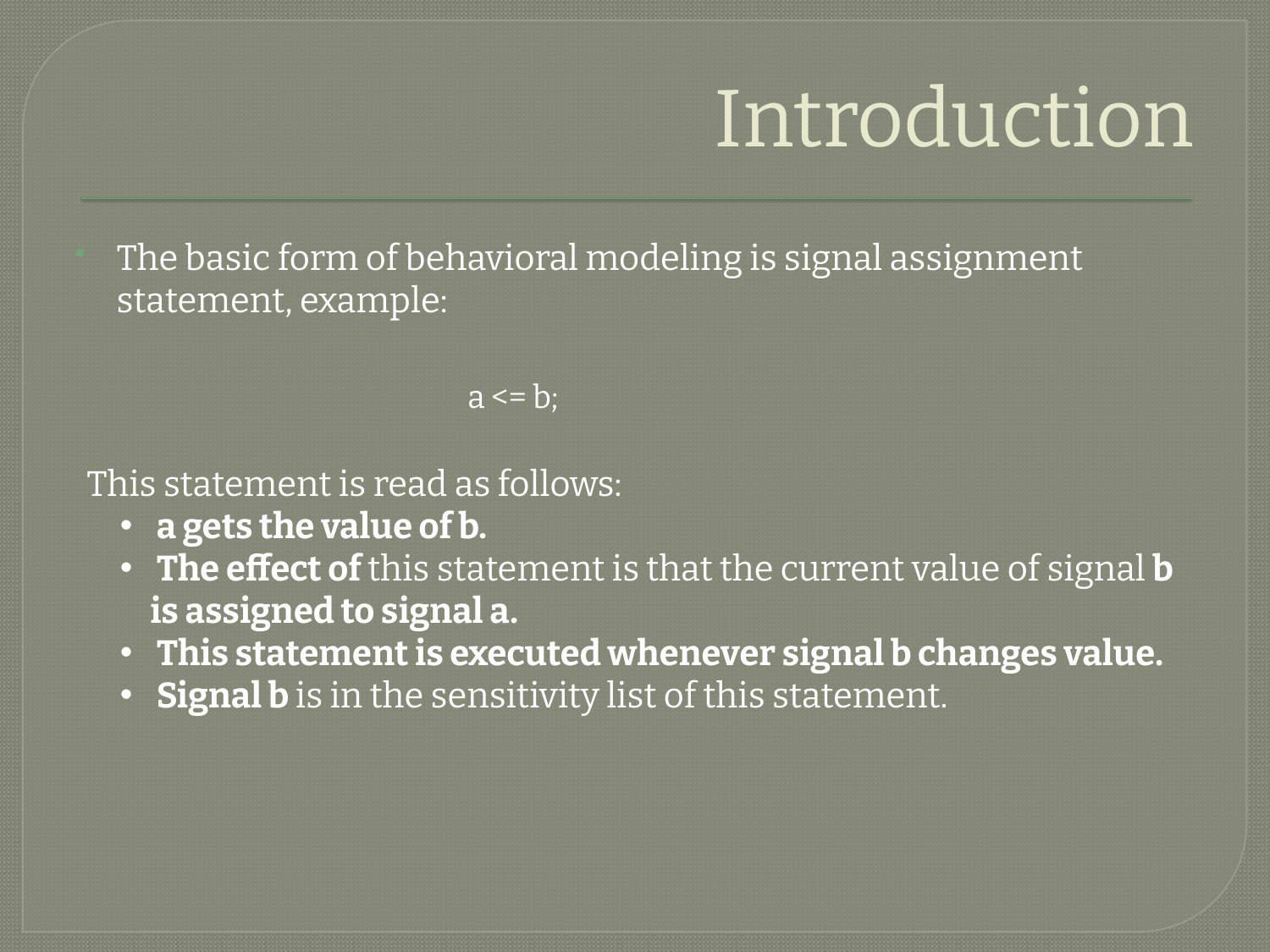

# Introduction
The basic form of behavioral modeling is signal assignment statement, example:
a <= b;
This statement is read as follows:
 a gets the value of b.
 The effect of this statement is that the current value of signal b is assigned to signal a.
 This statement is executed whenever signal b changes value.
 Signal b is in the sensitivity list of this statement.